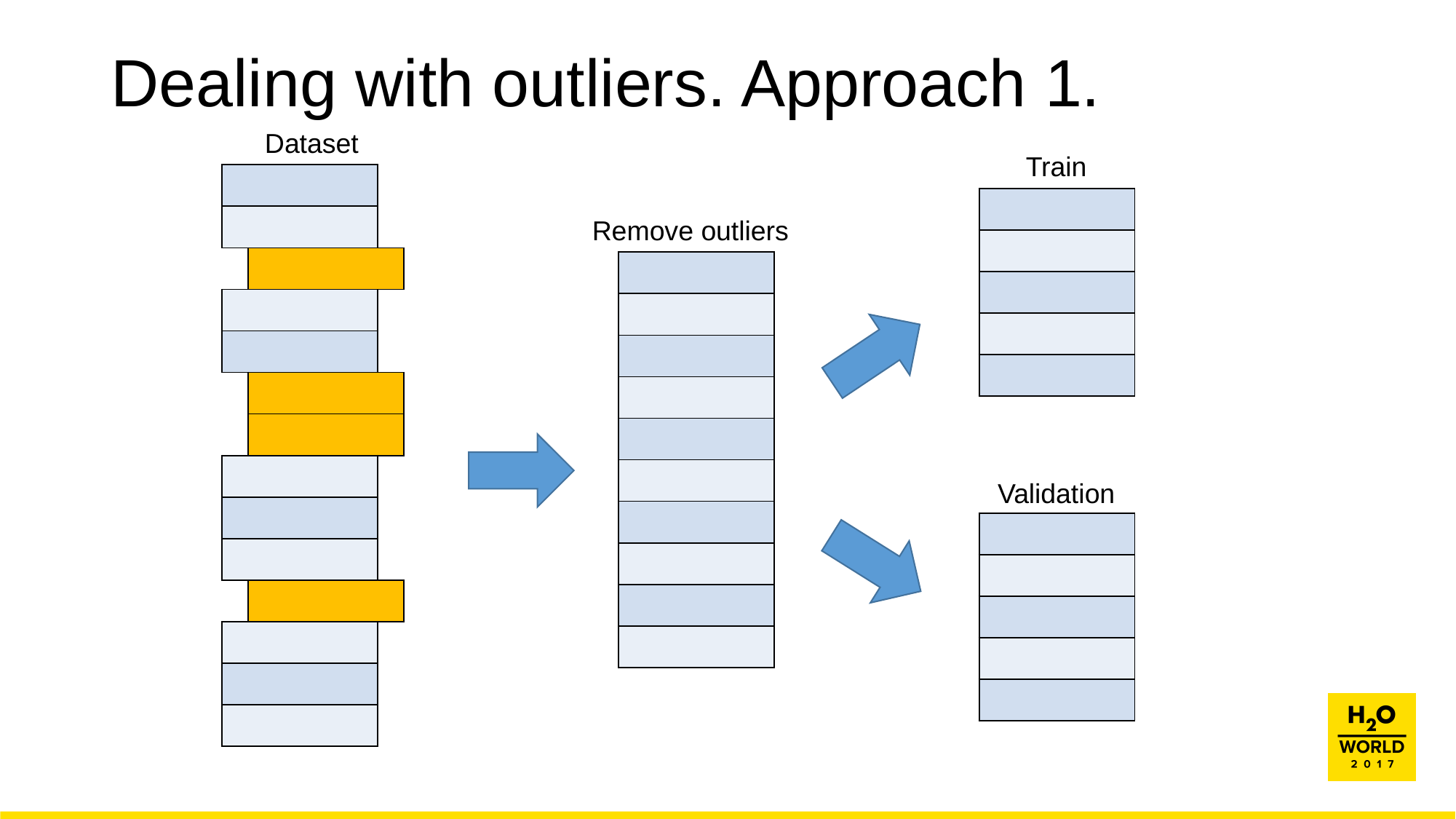

# Dealing with outliers. Approach 1.
Dataset
Train
|  |  |  |
| --- | --- | --- |
|  |  |  |
|  |  |  |
|  |  |  |
|  |  |  |
|  |  |  |
|  |  |  |
|  |  |  |
|  |  |  |
|  |  |  |
|  |  |  |
|  |  |  |
|  |  |  |
|  |  |  |
|  |  |
| --- | --- |
|  |  |
|  |  |
|  |  |
|  |  |
Remove outliers
|  |  |
| --- | --- |
|  |  |
|  |  |
|  |  |
|  |  |
|  |  |
|  |  |
|  |  |
|  |  |
|  |  |

Validation
|  |  |
| --- | --- |
|  |  |
|  |  |
|  |  |
|  |  |